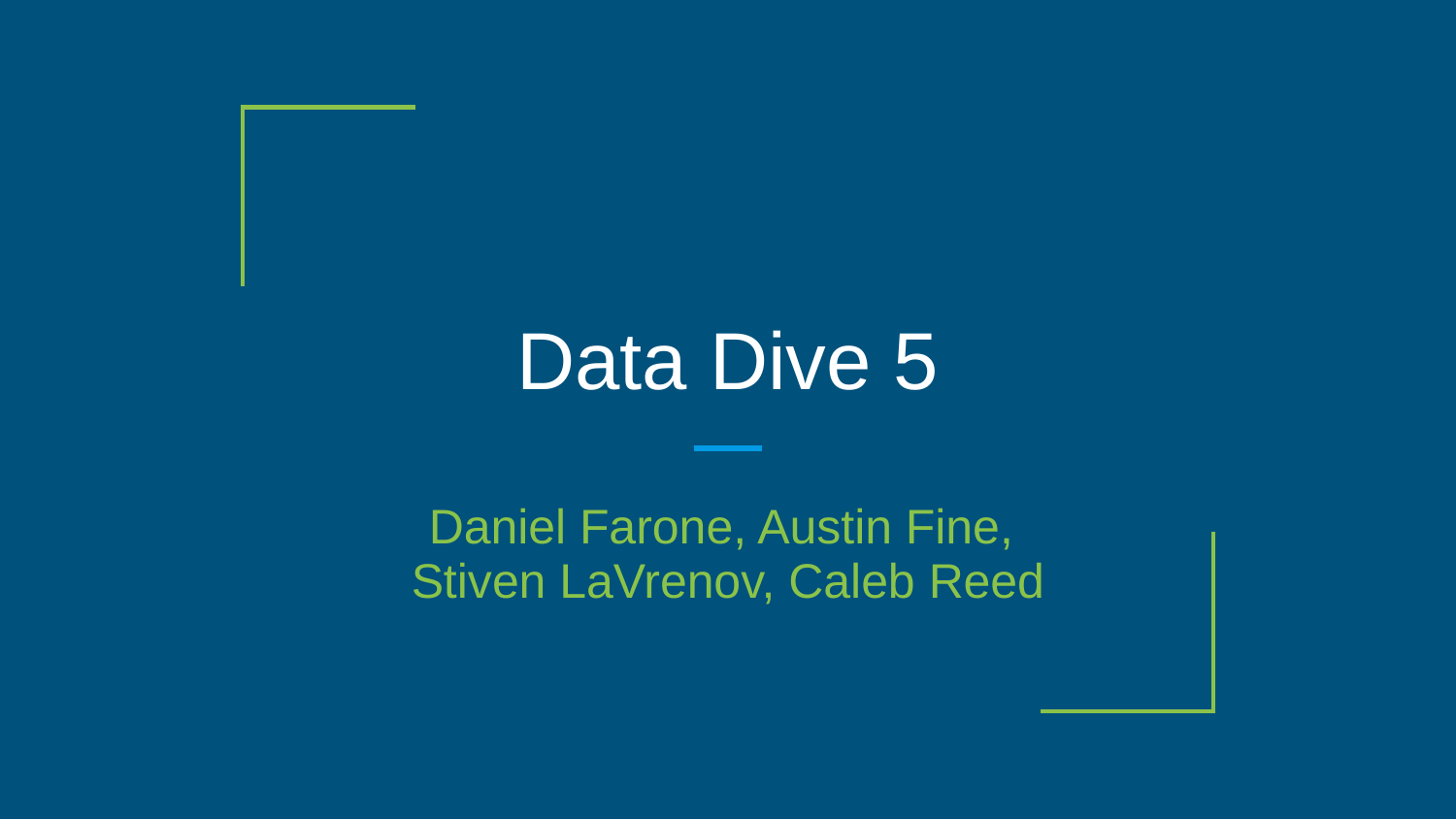

# Data Dive 5
Daniel Farone, Austin Fine,
Stiven LaVrenov, Caleb Reed